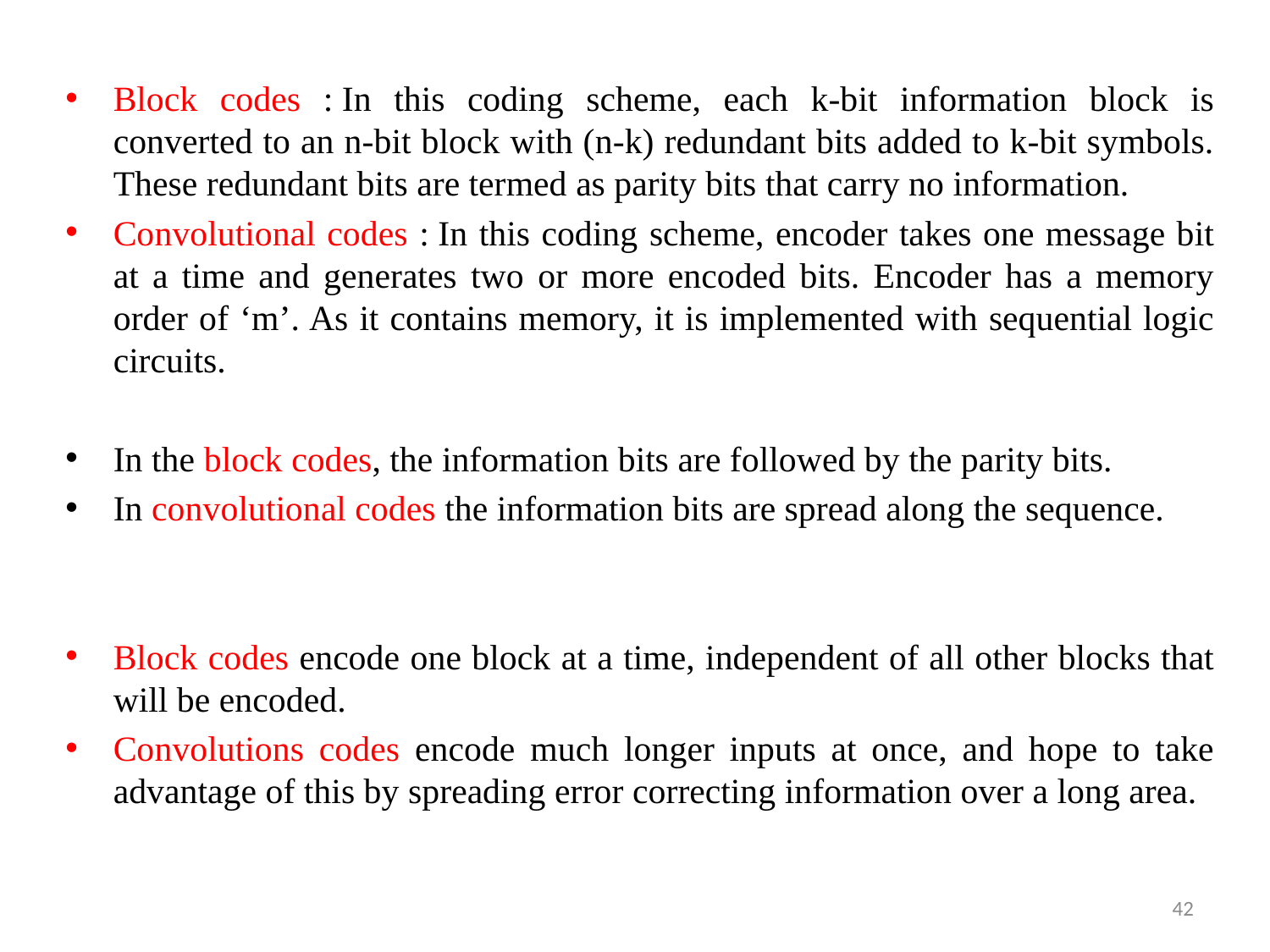

Block codes : In this coding scheme, each k-bit information block is converted to an n-bit block with (n-k) redundant bits added to k-bit symbols. These redundant bits are termed as parity bits that carry no information.
Convolutional codes : In this coding scheme, encoder takes one message bit at a time and generates two or more encoded bits. Encoder has a memory order of ‘m’. As it contains memory, it is implemented with sequential logic circuits.

In the block codes, the information bits are followed by the parity bits.
In convolutional codes the information bits are spread along the sequence.

Block codes encode one block at a time, independent of all other blocks that will be encoded.
Convolutions codes encode much longer inputs at once, and hope to take advantage of this by spreading error correcting information over a long area.

42